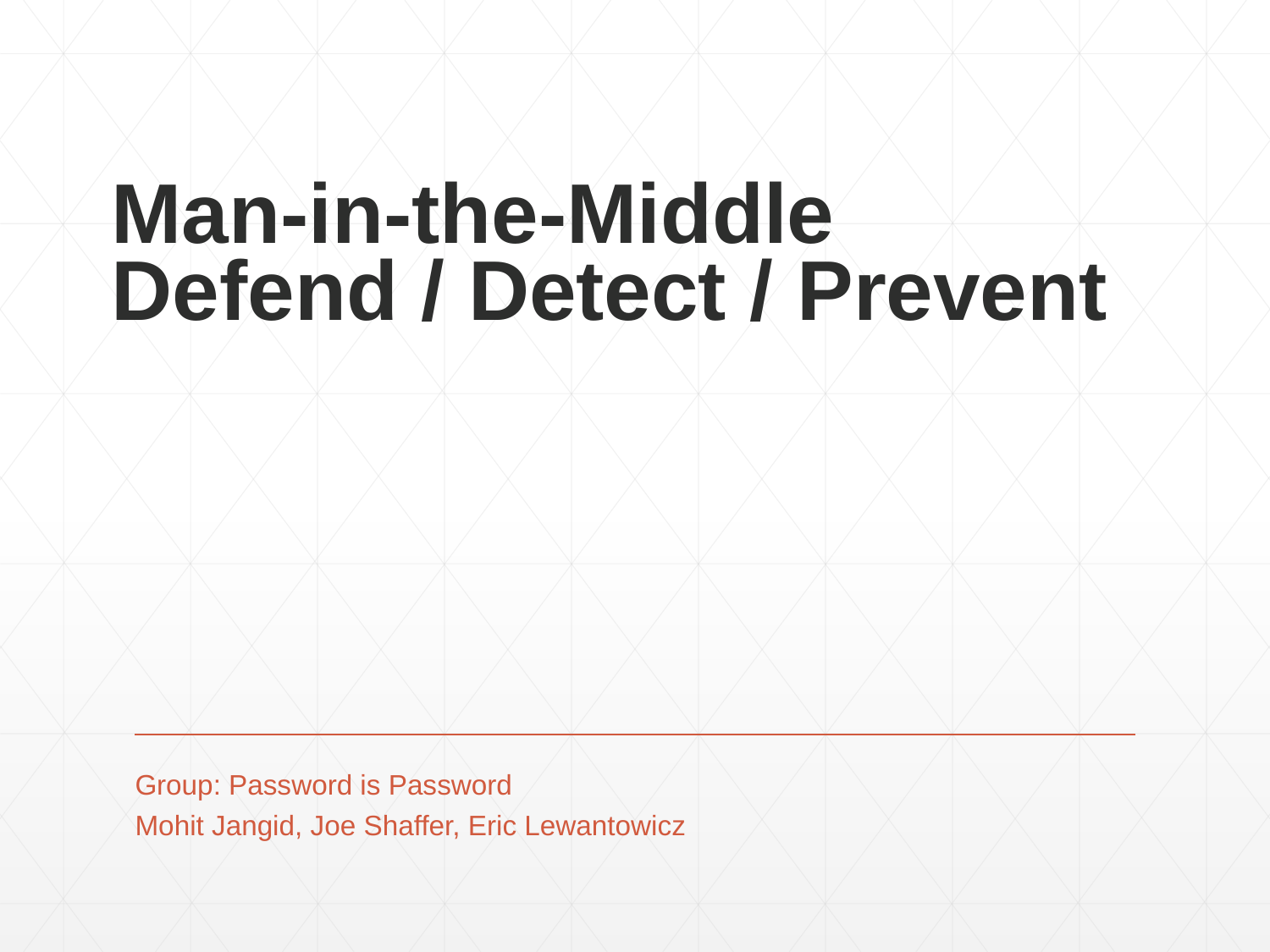

# Man-in-the-Middle Defend / Detect / Prevent
Group: Password is Password
Mohit Jangid, Joe Shaffer, Eric Lewantowicz